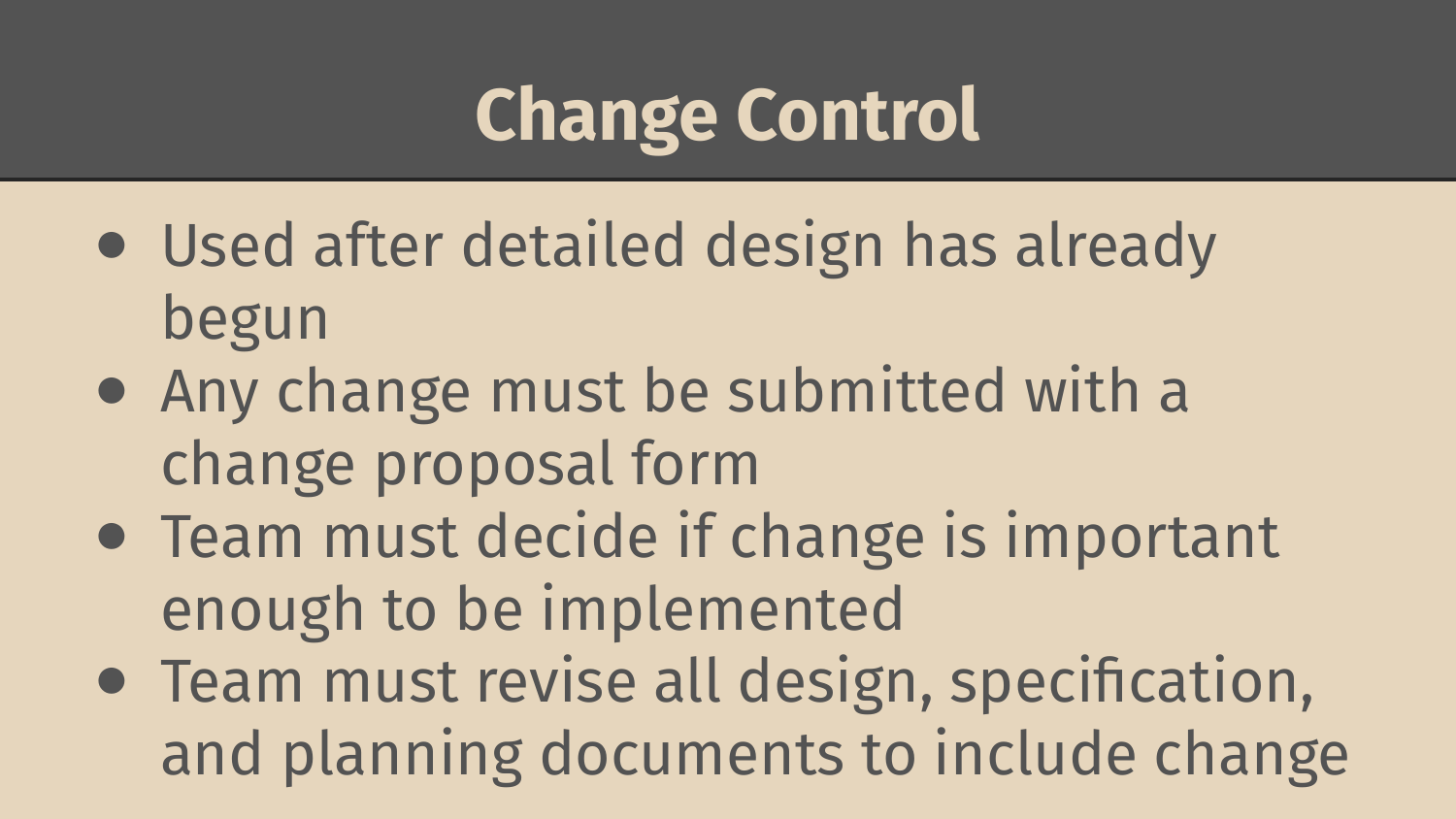

# Change Control
Used after detailed design has already begun
Any change must be submitted with a change proposal form
Team must decide if change is important enough to be implemented
Team must revise all design, specification, and planning documents to include change